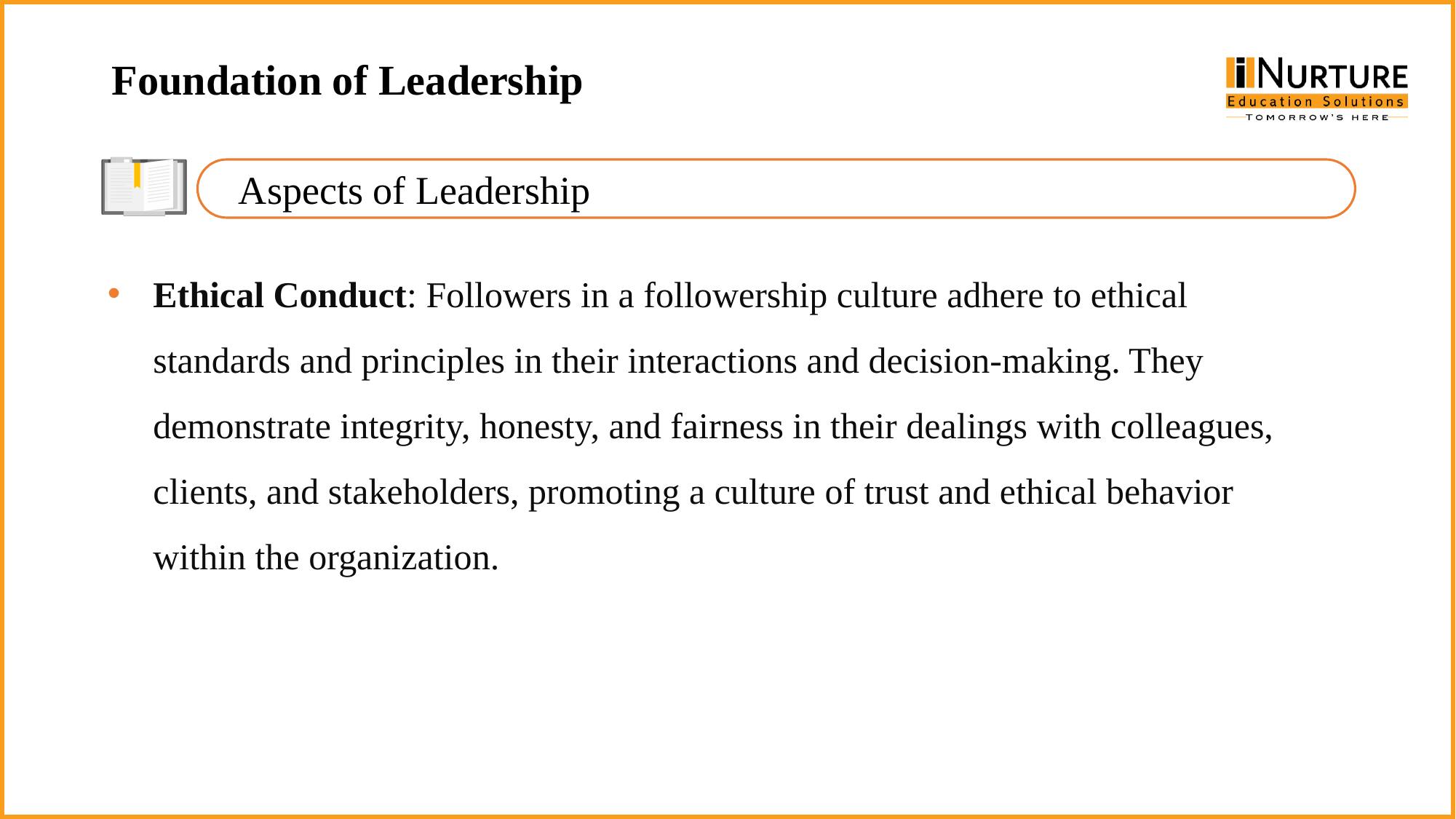

Foundation of Leadership

Aspects of Leadership

Ethical Conduct: Followers in a followership culture adhere to ethical standards and principles in their interactions and decision-making. They demonstrate integrity, honesty, and fairness in their dealings with colleagues, clients, and stakeholders, promoting a culture of trust and ethical behavior within the organization.